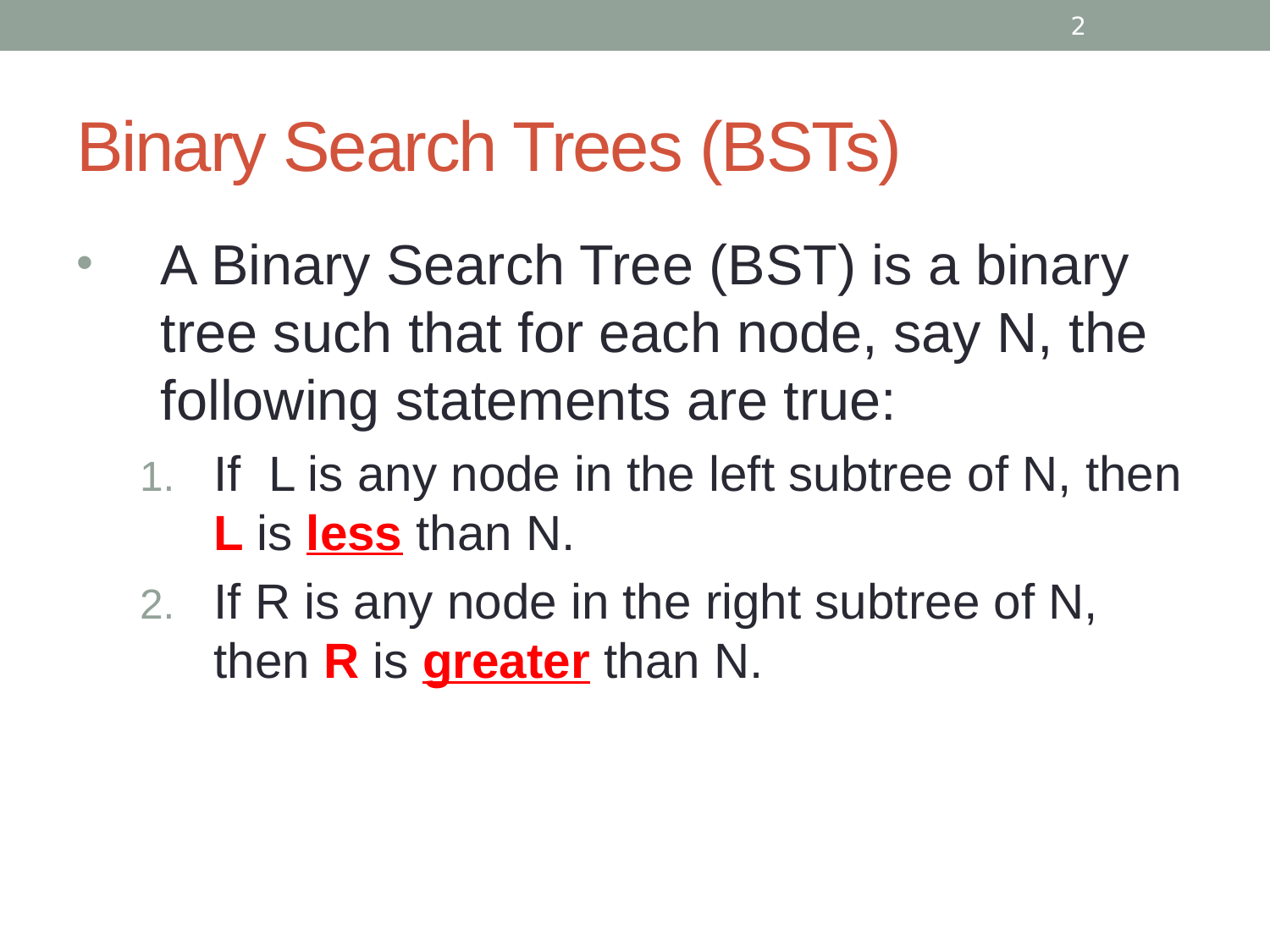

2
# Binary Search Trees (BSTs)
A Binary Search Tree (BST) is a binary tree such that for each node, say N, the following statements are true:
If  L is any node in the left subtree of N, then L is less than N.
If R is any node in the right subtree of N, then R is greater than N.